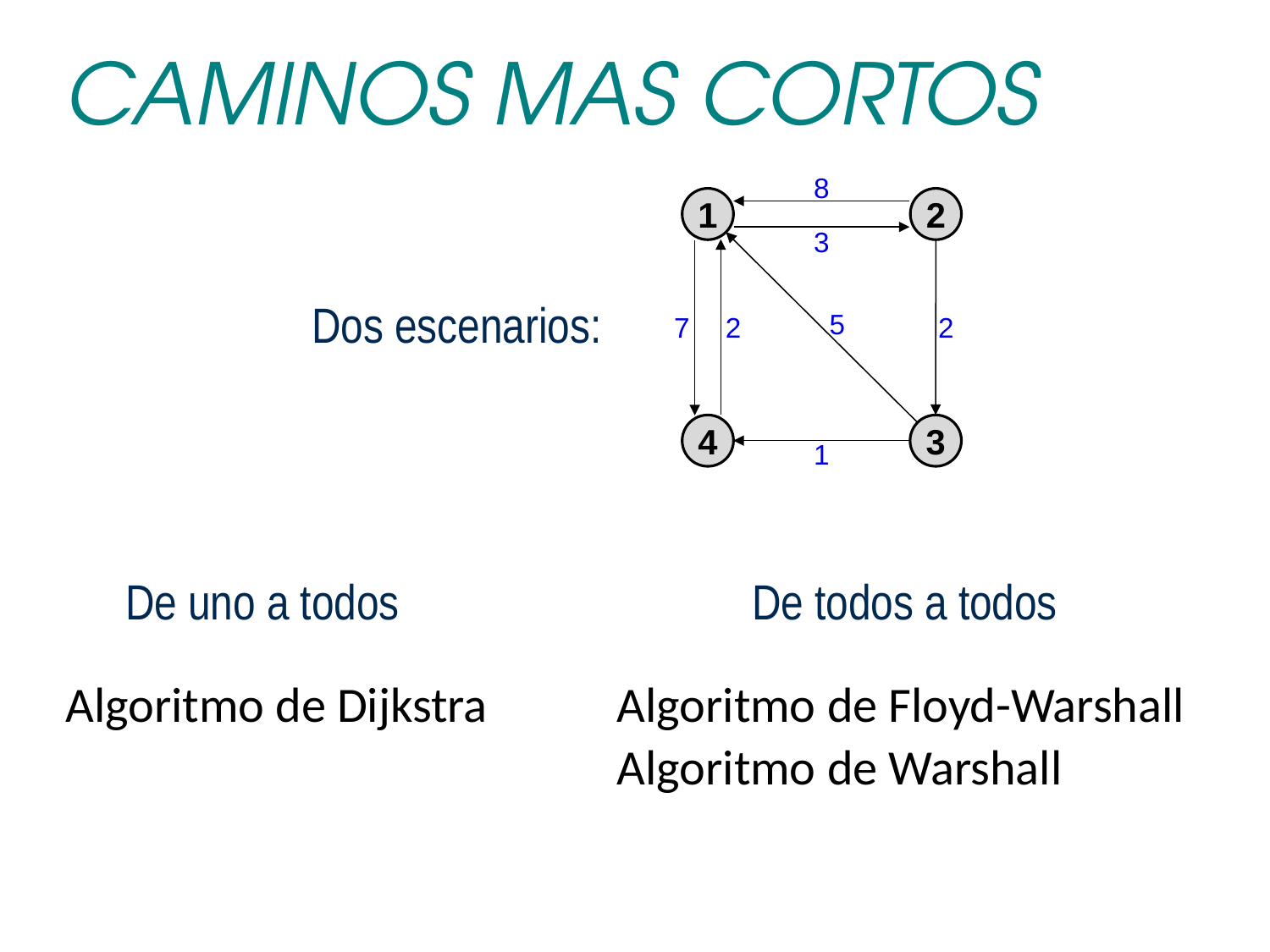

# CAMINOS MAS CORTOS
8
1
2
3
5
7
2
2
4
3
1
Dos escenarios:
De uno a todos
De todos a todos
Algoritmo de Dijkstra
Algoritmo de Floyd-Warshall
Algoritmo de Warshall